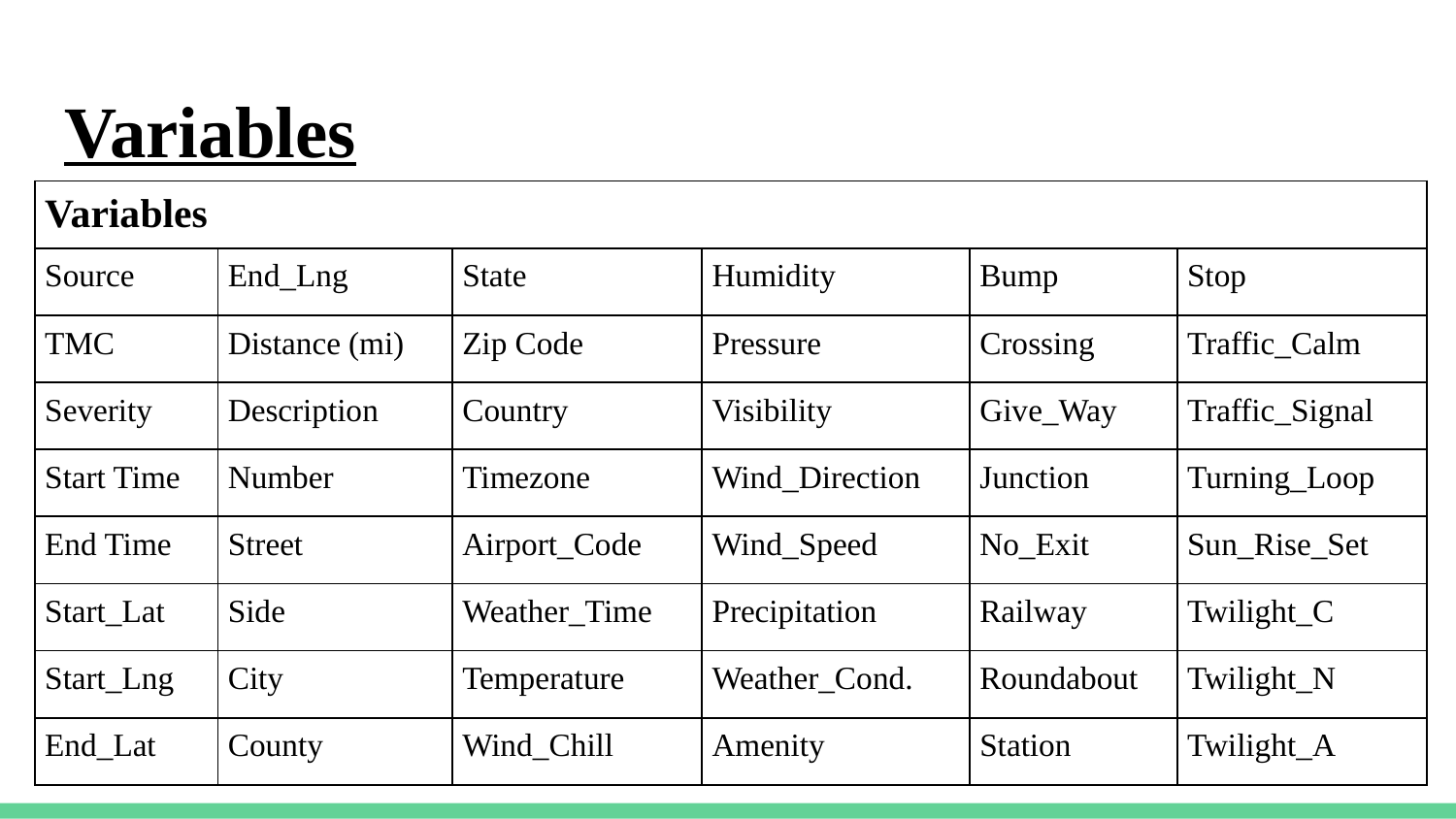

# Variables
| Variables |  |  |  |  |  |
| --- | --- | --- | --- | --- | --- |
| Source | End\_Lng | State | Humidity | Bump | Stop |
| TMC | Distance (mi) | Zip Code | Pressure | Crossing | Traffic\_Calm |
| Severity | Description | Country | Visibility | Give\_Way | Traffic\_Signal |
| Start Time | Number | Timezone | Wind\_Direction | Junction | Turning\_Loop |
| End Time | Street | Airport\_Code | Wind\_Speed | No\_Exit | Sun\_Rise\_Set |
| Start\_Lat | Side | Weather\_Time | Precipitation | Railway | Twilight\_C |
| Start\_Lng | City | Temperature | Weather\_Cond. | Roundabout | Twilight\_N |
| End\_Lat | County | Wind\_Chill | Amenity | Station | Twilight\_A |